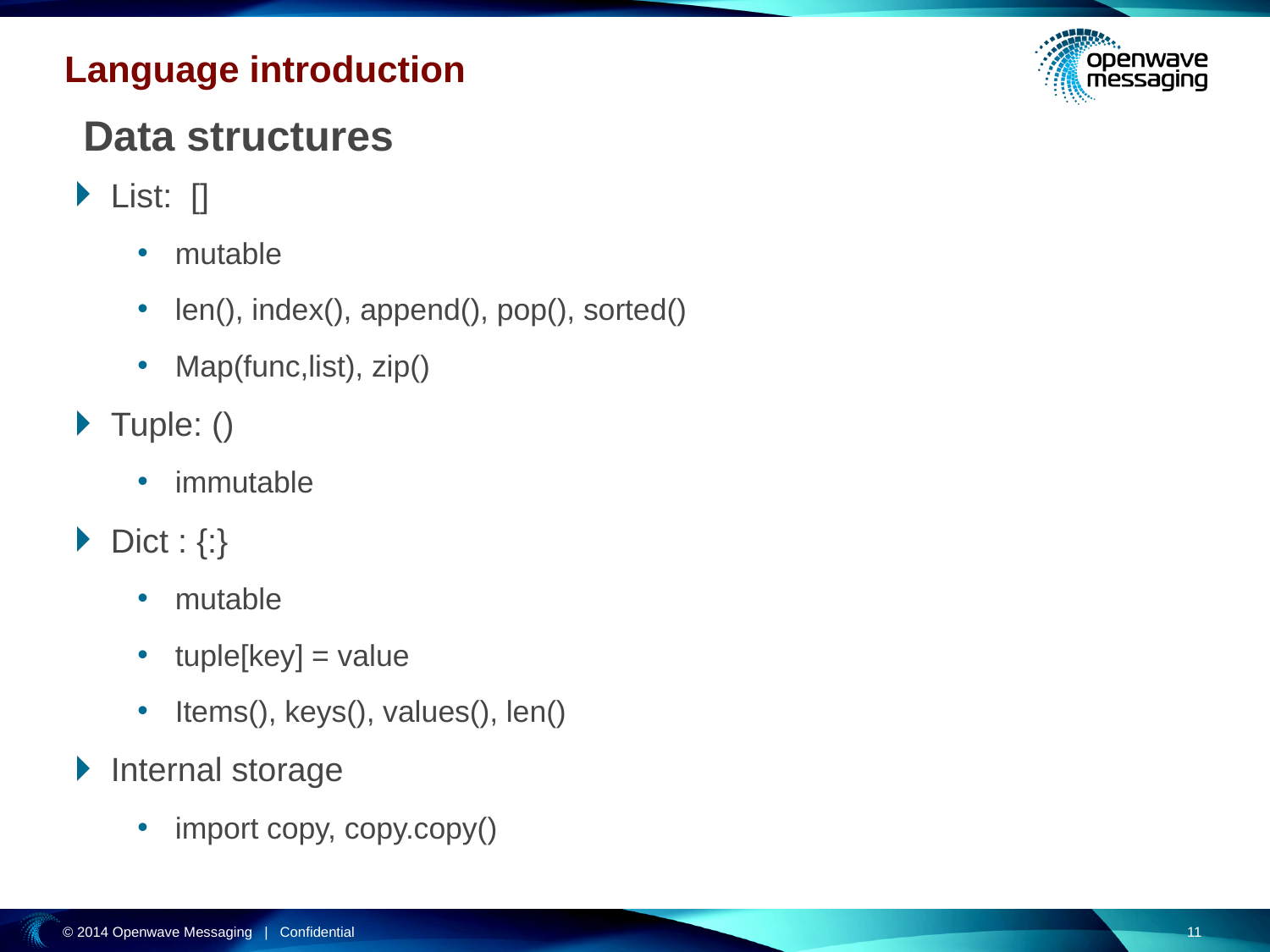

# Language introduction
Data structures
List:  []
mutable
len(), index(), append(), pop(), sorted()
Map(func,list), zip()
Tuple: ()
immutable
Dict : {:}
mutable
tuple[key] = value
Items(), keys(), values(), len()
Internal storage
import copy, copy.copy()